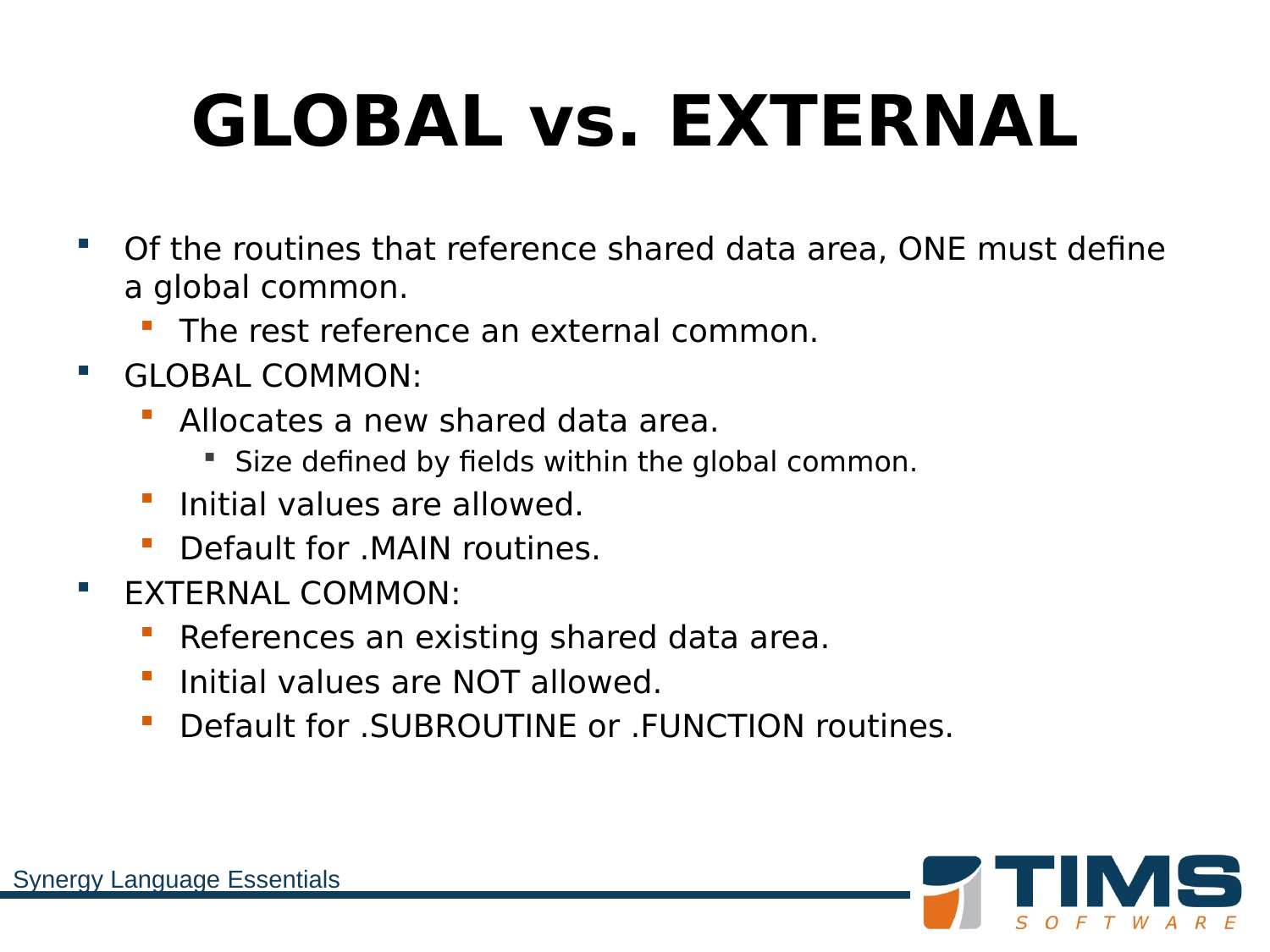

# GLOBAL vs. EXTERNAL
Of the routines that reference shared data area, ONE must define a global common.
The rest reference an external common.
GLOBAL COMMON:
Allocates a new shared data area.
Size defined by fields within the global common.
Initial values are allowed.
Default for .MAIN routines.
EXTERNAL COMMON:
References an existing shared data area.
Initial values are NOT allowed.
Default for .SUBROUTINE or .FUNCTION routines.
Synergy Language Essentials